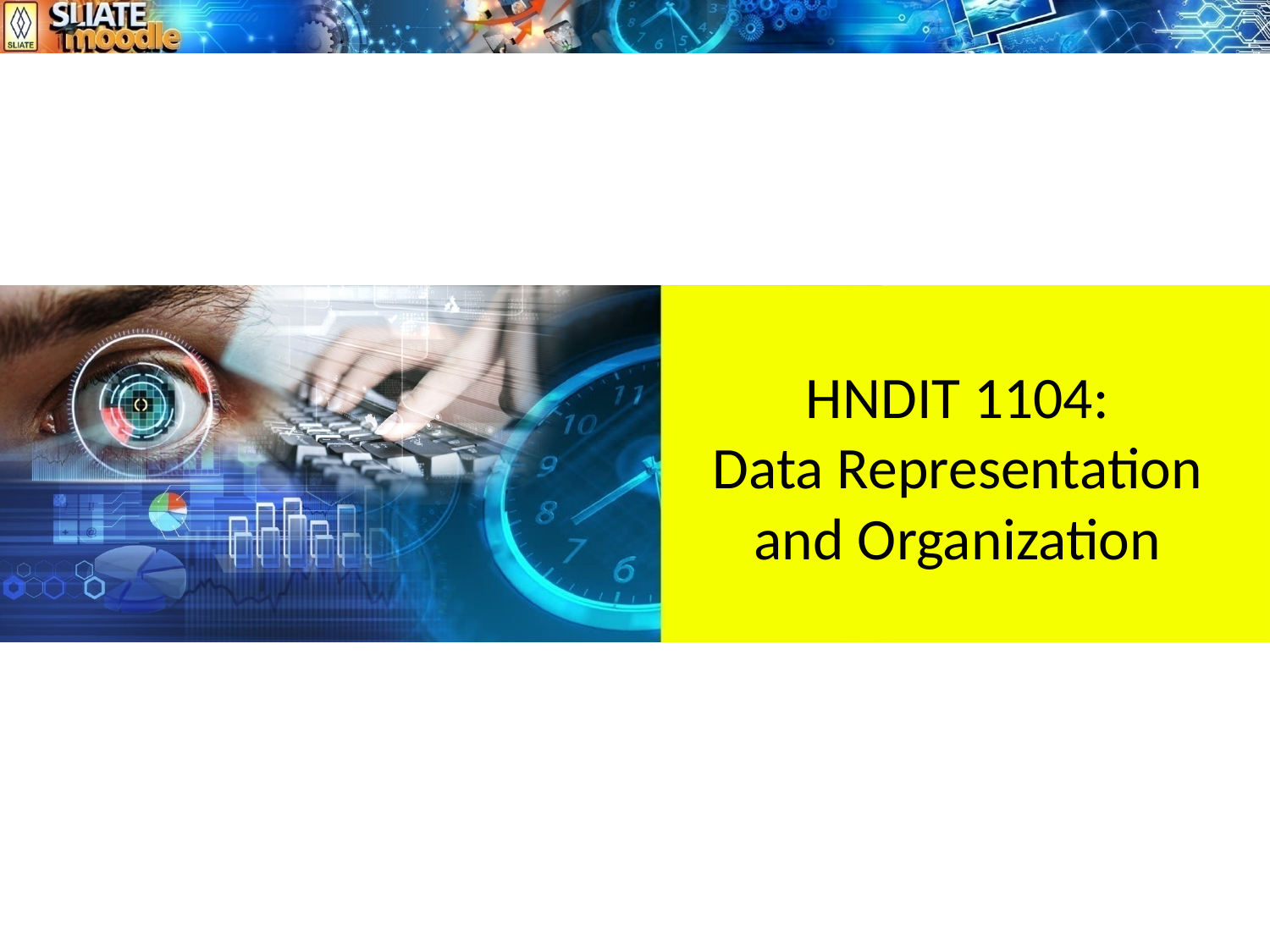

# HNDIT 1104: Data Representation and Organization